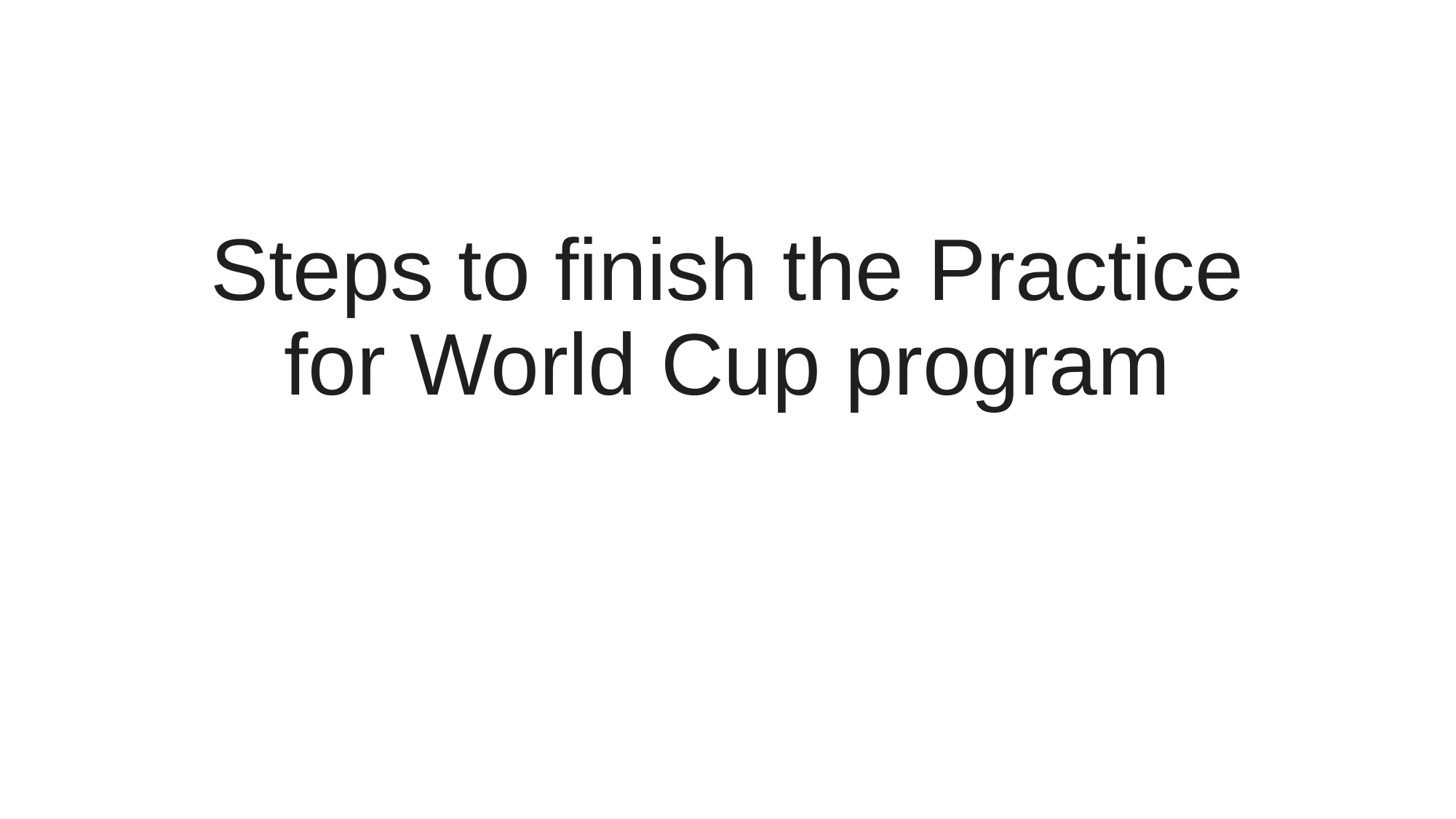

# Steps to finish the Practice for World Cup program